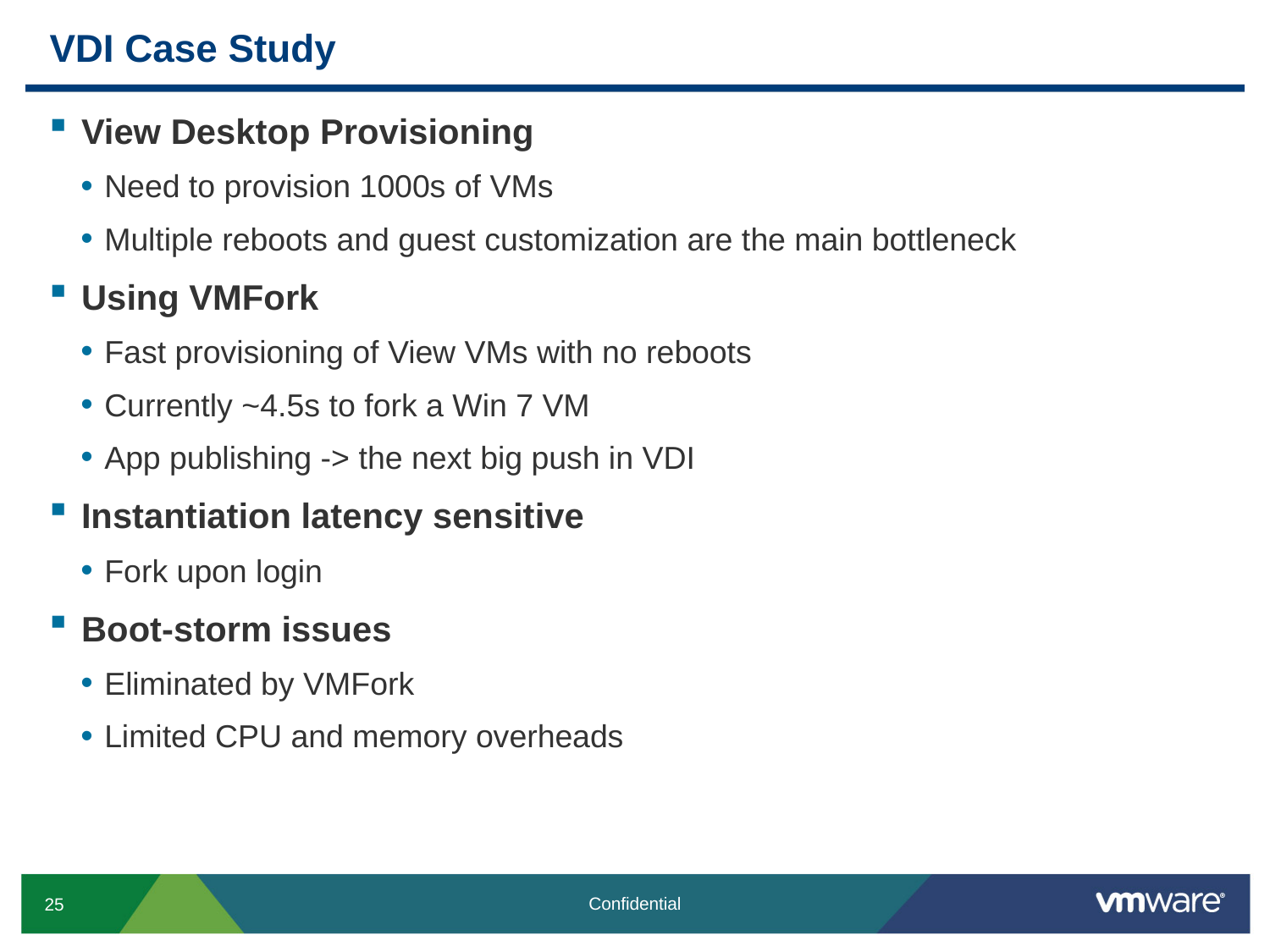

# VDI Case Study
View Desktop Provisioning
Need to provision 1000s of VMs
Multiple reboots and guest customization are the main bottleneck
Using VMFork
Fast provisioning of View VMs with no reboots
Currently ~4.5s to fork a Win 7 VM
App publishing -> the next big push in VDI
Instantiation latency sensitive
Fork upon login
Boot-storm issues
Eliminated by VMFork
Limited CPU and memory overheads